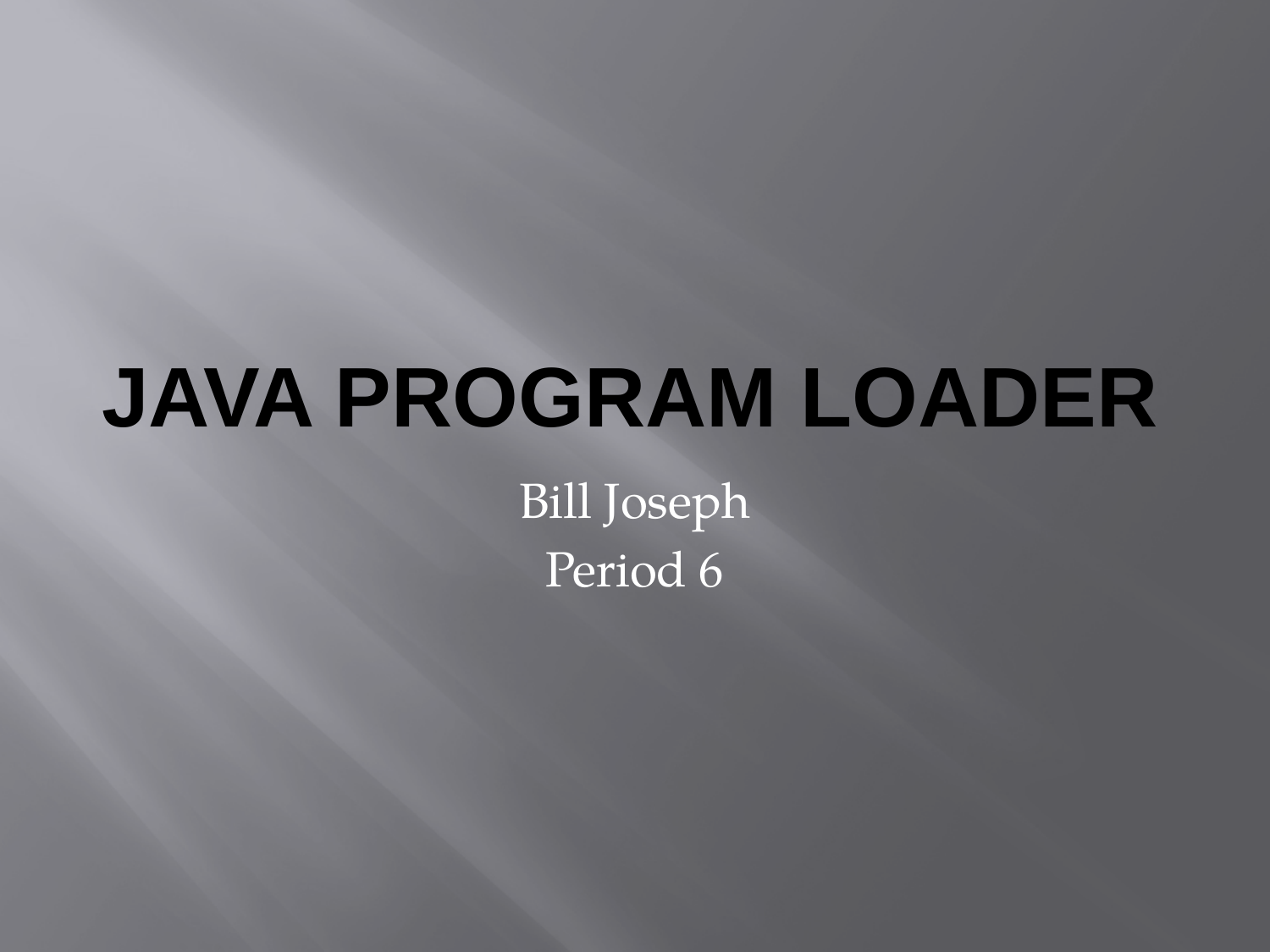

# Java Program Loader
Bill Joseph
Period 6